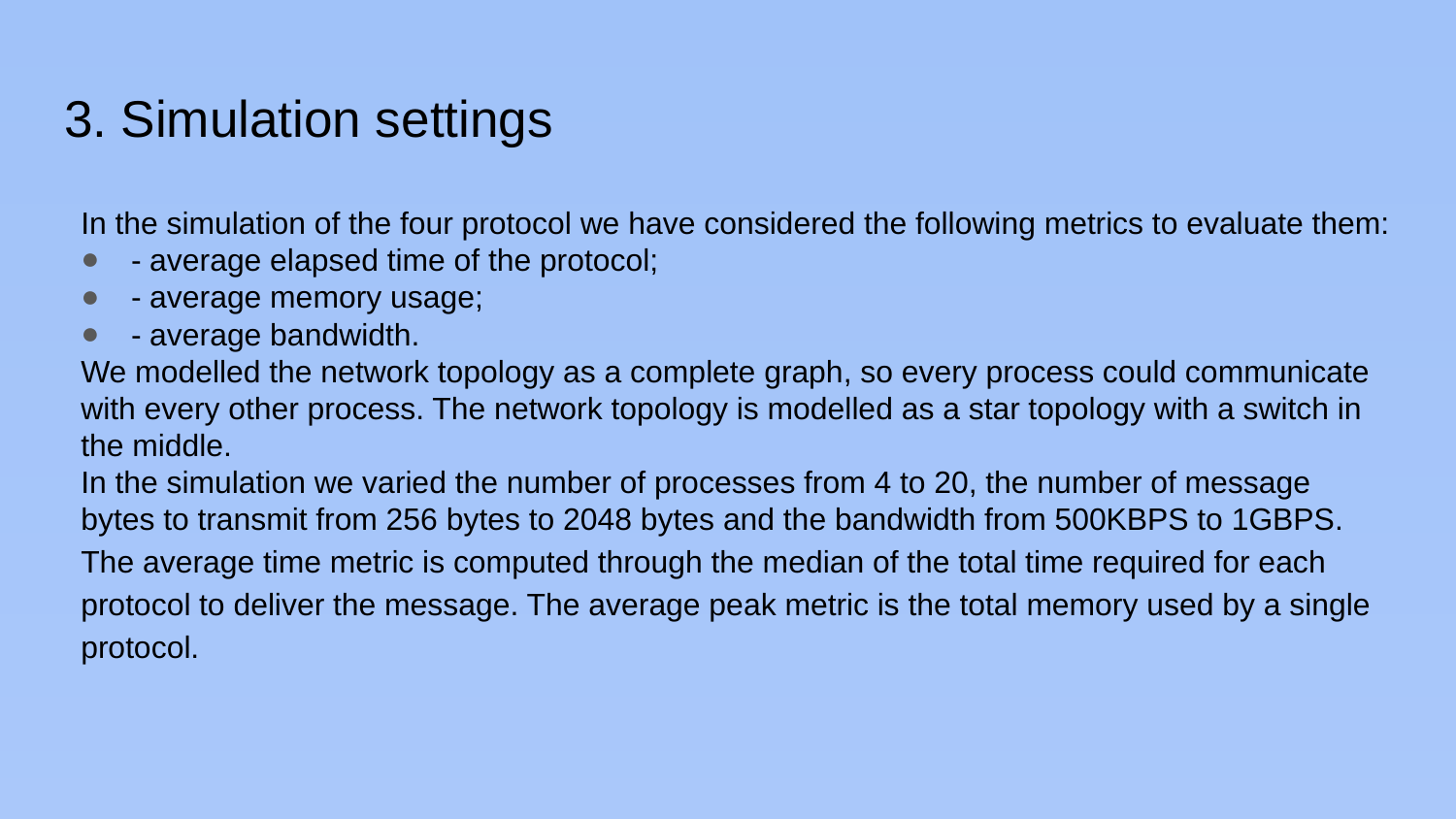

# 3. Simulation settings
In the simulation of the four protocol we have considered the following metrics to evaluate them:
- average elapsed time of the protocol;
- average memory usage;
- average bandwidth.
We modelled the network topology as a complete graph, so every process could communicate with every other process. The network topology is modelled as a star topology with a switch in the middle.
In the simulation we varied the number of processes from 4 to 20, the number of message bytes to transmit from 256 bytes to 2048 bytes and the bandwidth from 500KBPS to 1GBPS.
The average time metric is computed through the median of the total time required for each protocol to deliver the message. The average peak metric is the total memory used by a single protocol.